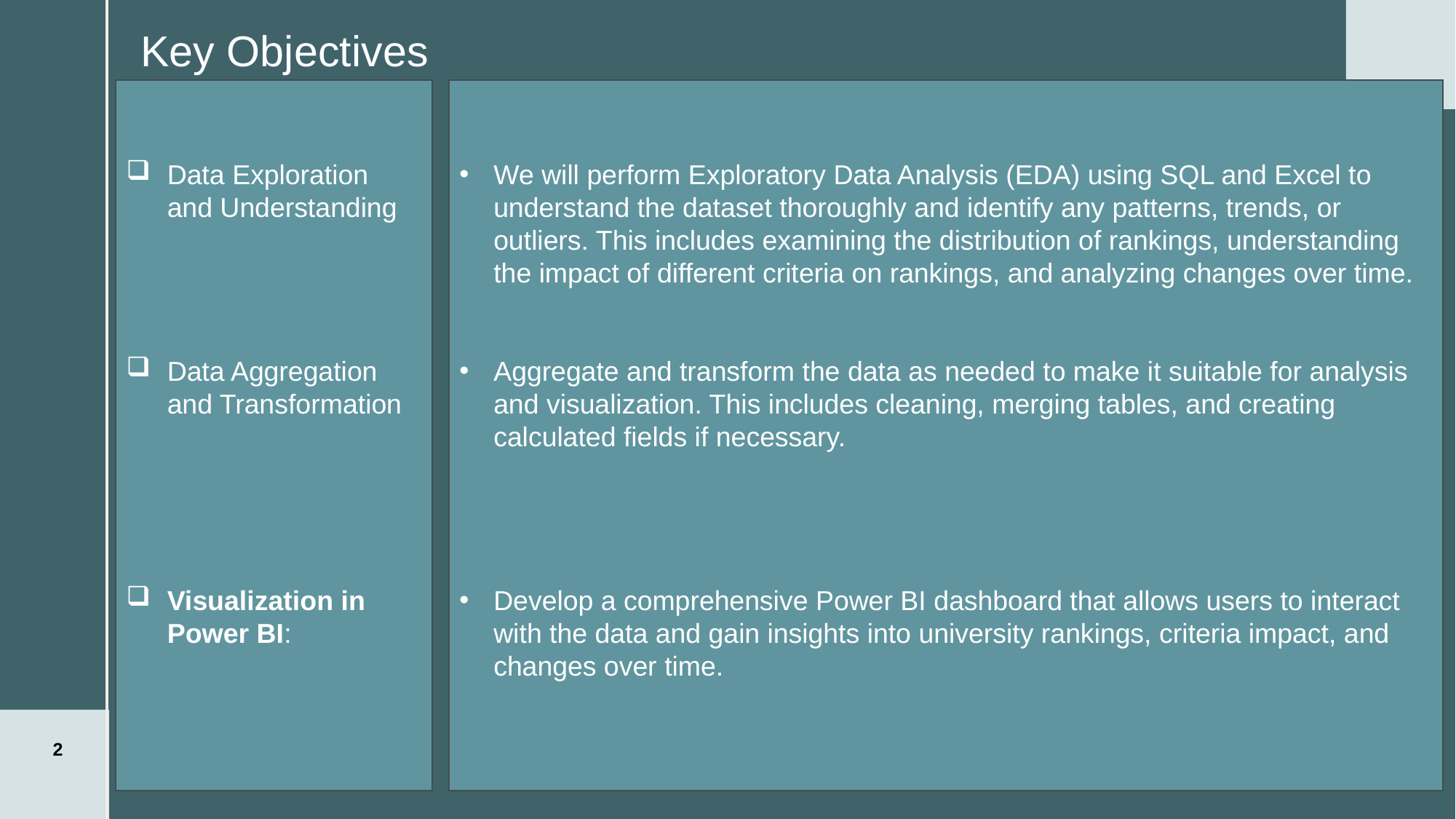

# Key Objectives
Data Exploration and Understanding

Data Aggregation and Transformation

Visualization in Power BI:

We will perform Exploratory Data Analysis (EDA) using SQL and Excel to understand the dataset thoroughly and identify any patterns, trends, or outliers. This includes examining the distribution of rankings, understanding the impact of different criteria on rankings, and analyzing changes over time.

Aggregate and transform the data as needed to make it suitable for analysis and visualization. This includes cleaning, merging tables, and creating calculated fields if necessary.

Develop a comprehensive Power BI dashboard that allows users to interact with the data and gain insights into university rankings, criteria impact, and changes over time.

2